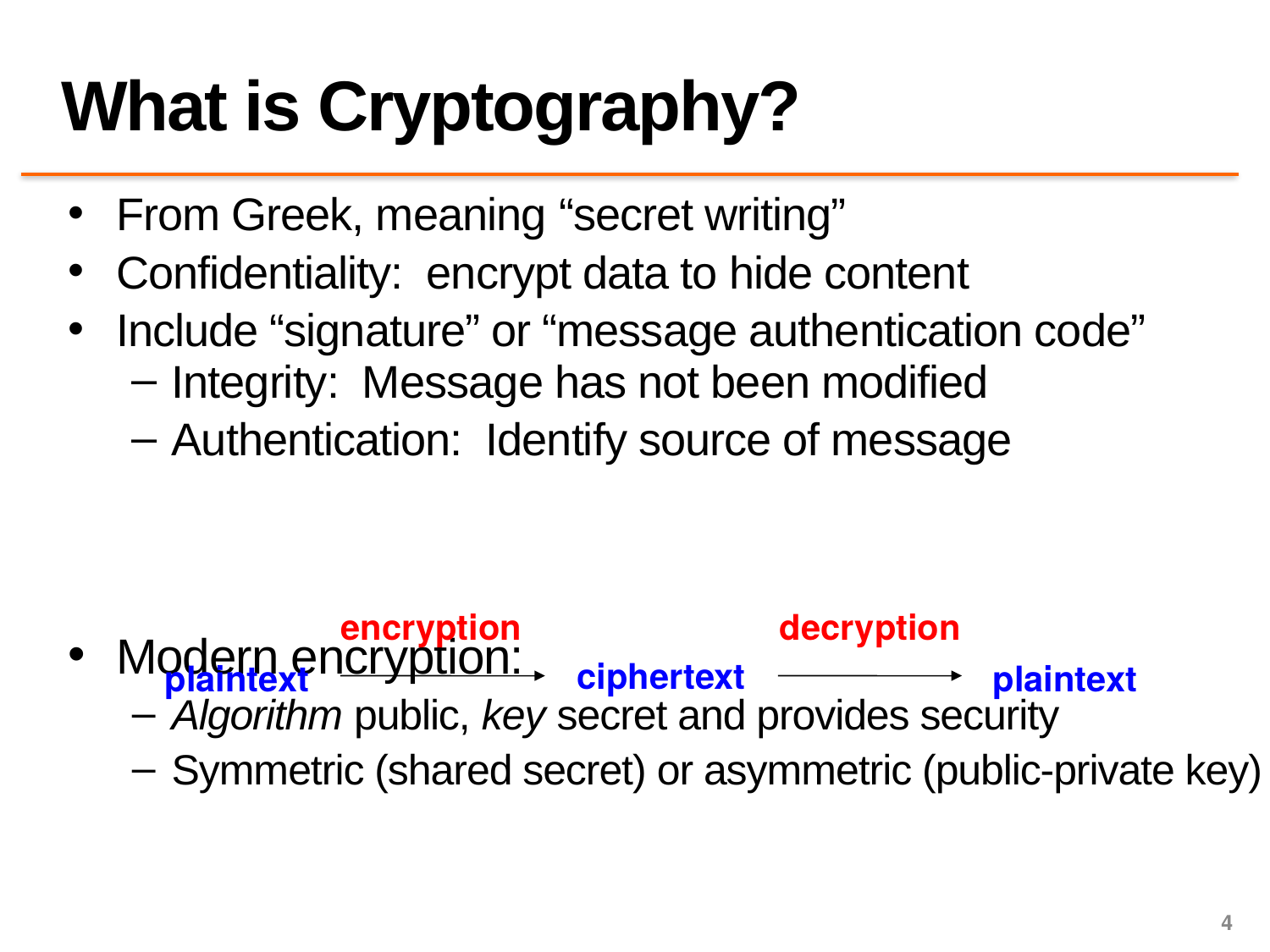

# What is Cryptography?
From Greek, meaning “secret writing”
Confidentiality:  encrypt data to hide content
Include “signature” or “message authentication code”
Integrity:  Message has not been modified
Authentication:  Identify source of message

Modern encryption:
Algorithm public, key secret and provides security
Symmetric (shared secret) or asymmetric (public-private key)
encryption
decryption
ciphertext
plaintext
plaintext

4